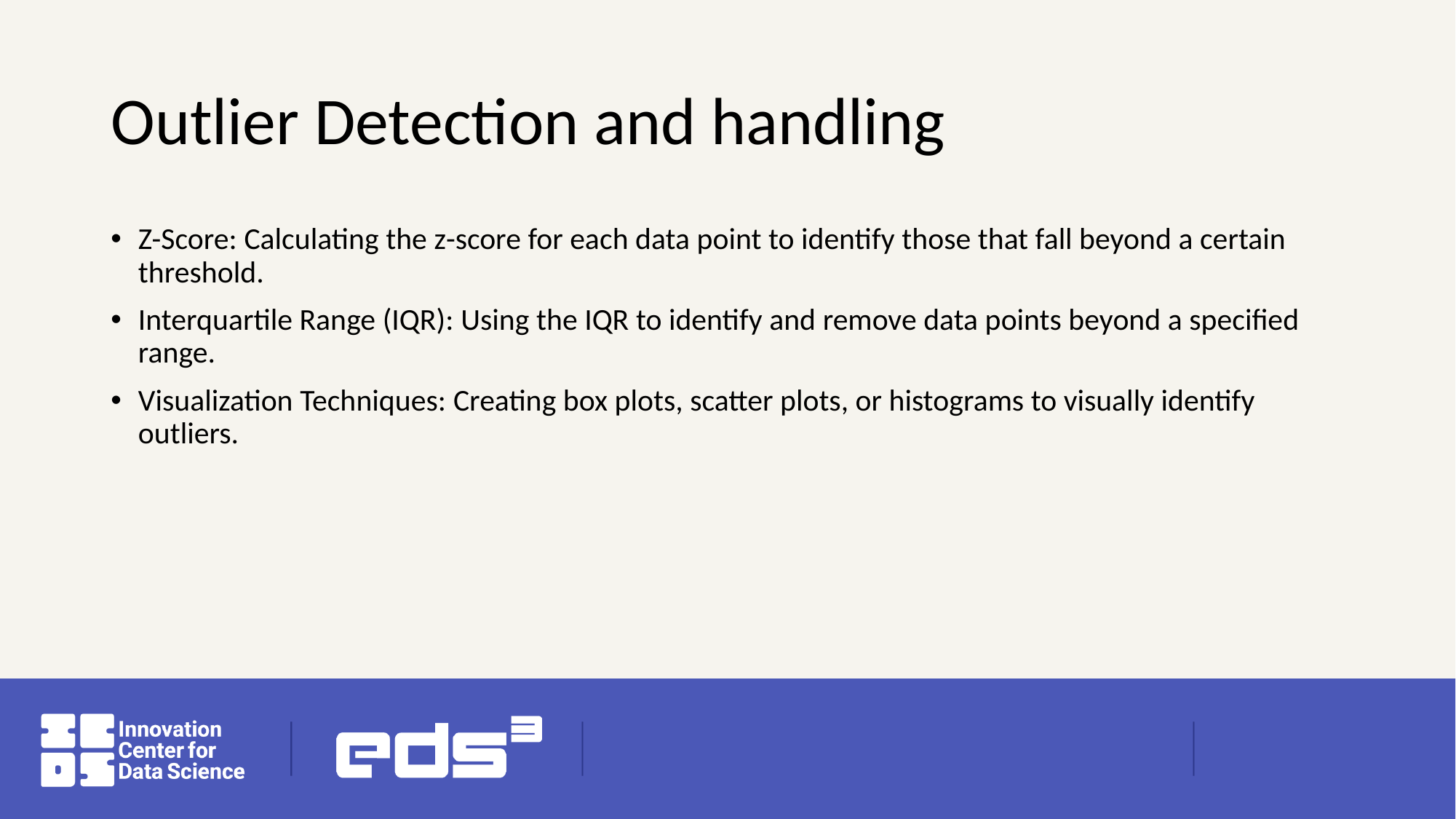

# Outlier Detection and handling
Z-Score: Calculating the z-score for each data point to identify those that fall beyond a certain threshold.
Interquartile Range (IQR): Using the IQR to identify and remove data points beyond a specified range.
Visualization Techniques: Creating box plots, scatter plots, or histograms to visually identify outliers.